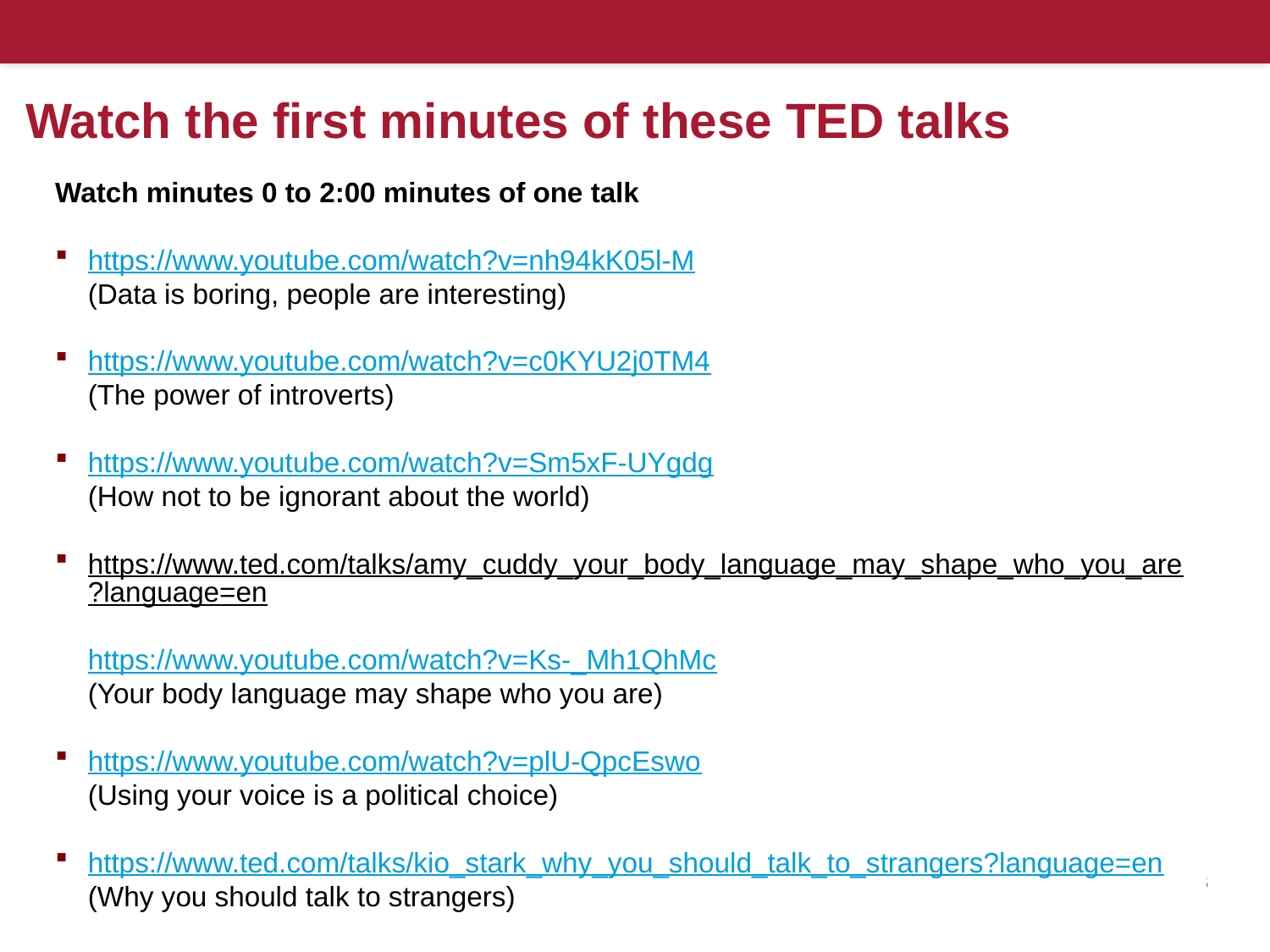

# Watch the first minutes of these TED talks
Watch minutes 0 to 2:00 minutes of one talk

https://www.youtube.com/watch?v=nh94kK05l-M
(Data is boring, people are interesting)
https://www.youtube.com/watch?v=c0KYU2j0TM4
(The power of introverts)

https://www.youtube.com/watch?v=Sm5xF-UYgdg
(How not to be ignorant about the world)

https://www.ted.com/talks/amy_cuddy_your_body_language_may_shape_who_you_are?language=en
https://www.youtube.com/watch?v=Ks-_Mh1QhMc
(Your body language may shape who you are)

https://www.youtube.com/watch?v=plU-QpcEswo
(Using your voice is a political choice)

https://www.ted.com/talks/kio_stark_why_you_should_talk_to_strangers?language=en
(Why you should talk to strangers)

6
© 2007 McGraw-Hill Companies, Inc., McGraw-Hill/Irwin